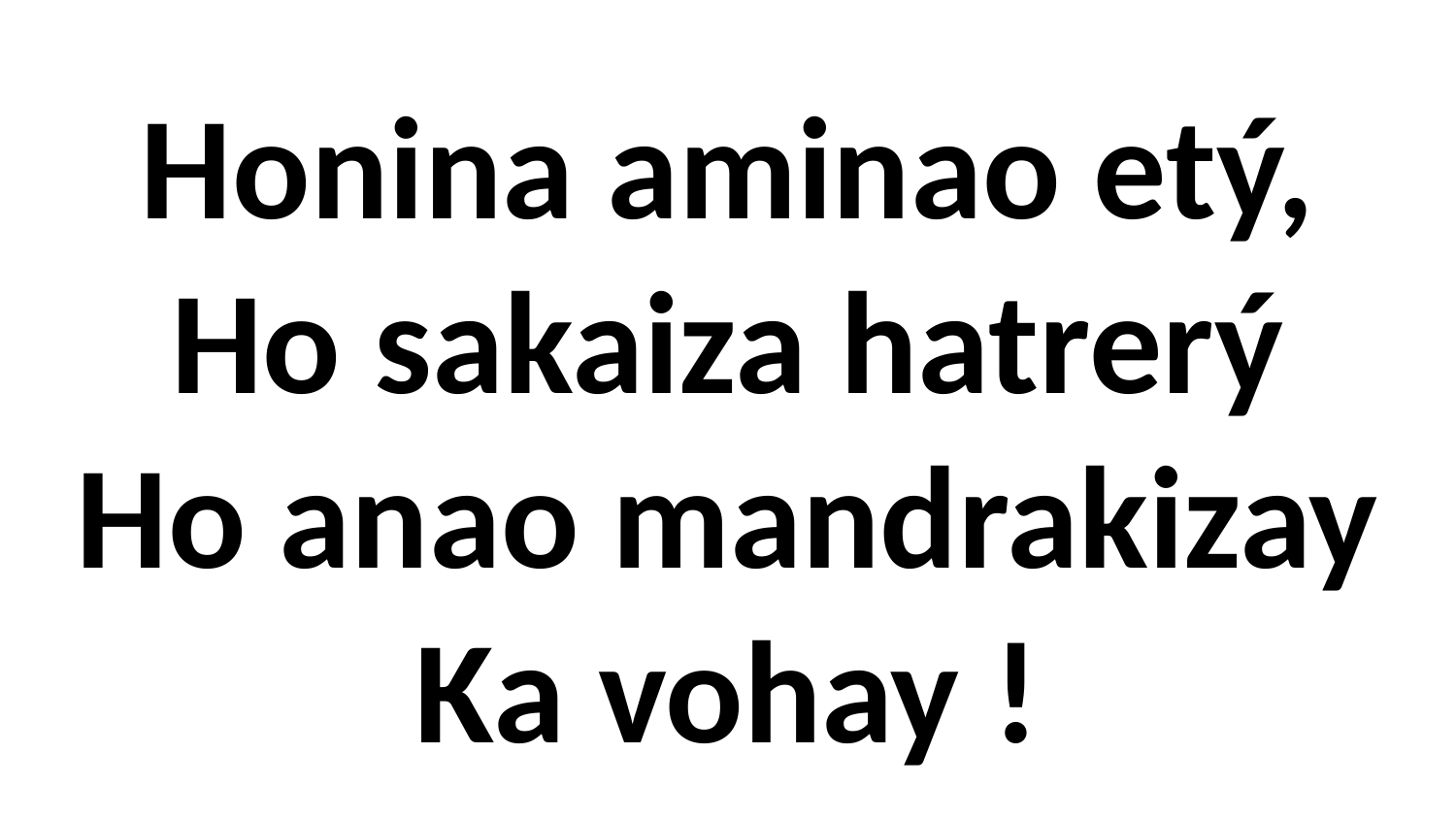

# Honina aminao etý, Ho sakaiza hatrerý Ho anao mandrakizay Ka vohay !